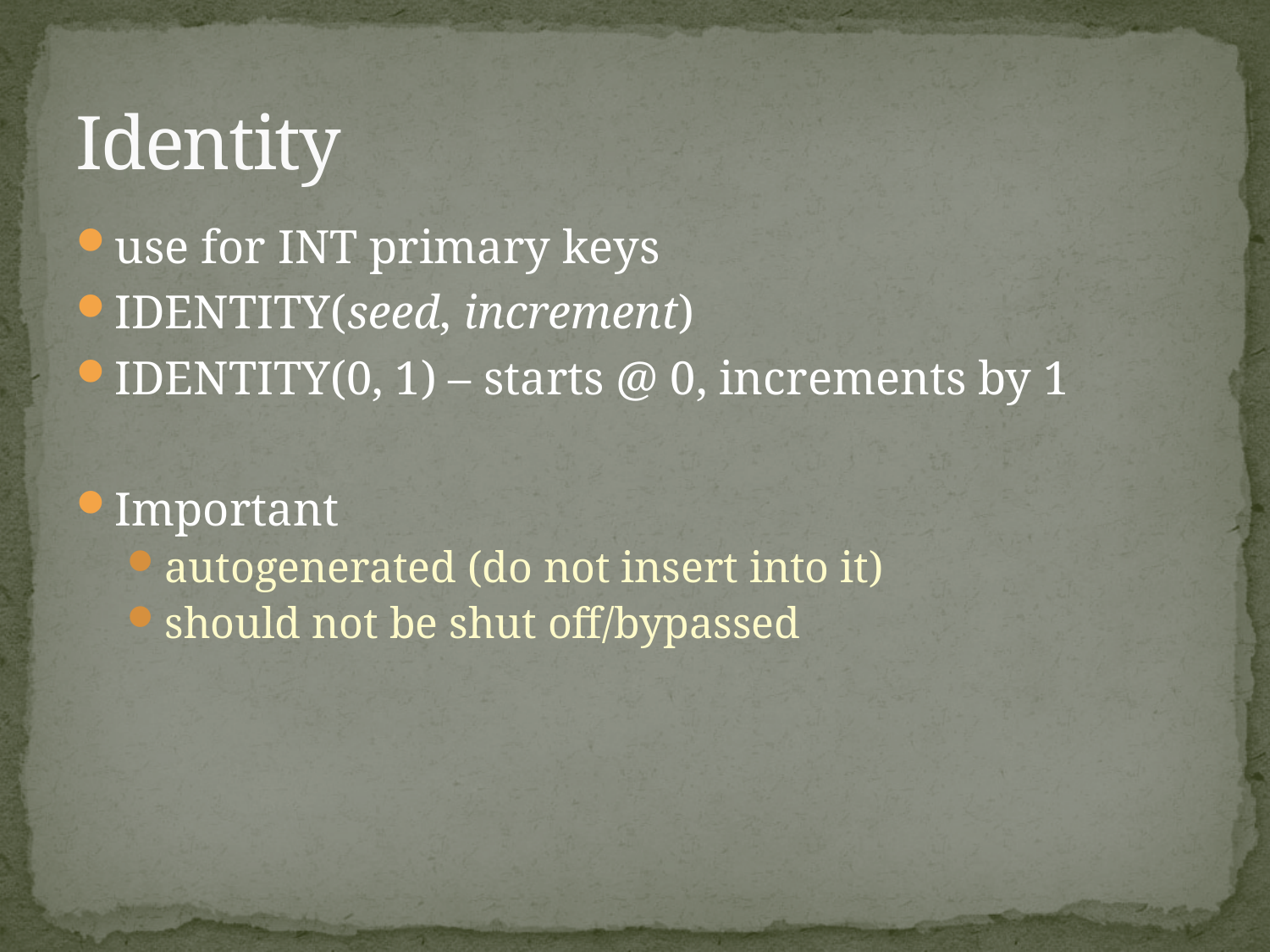

# Identity
use for INT primary keys
IDENTITY(seed, increment)
IDENTITY(0, 1) – starts @ 0, increments by 1

Important
autogenerated (do not insert into it)
should not be shut off/bypassed